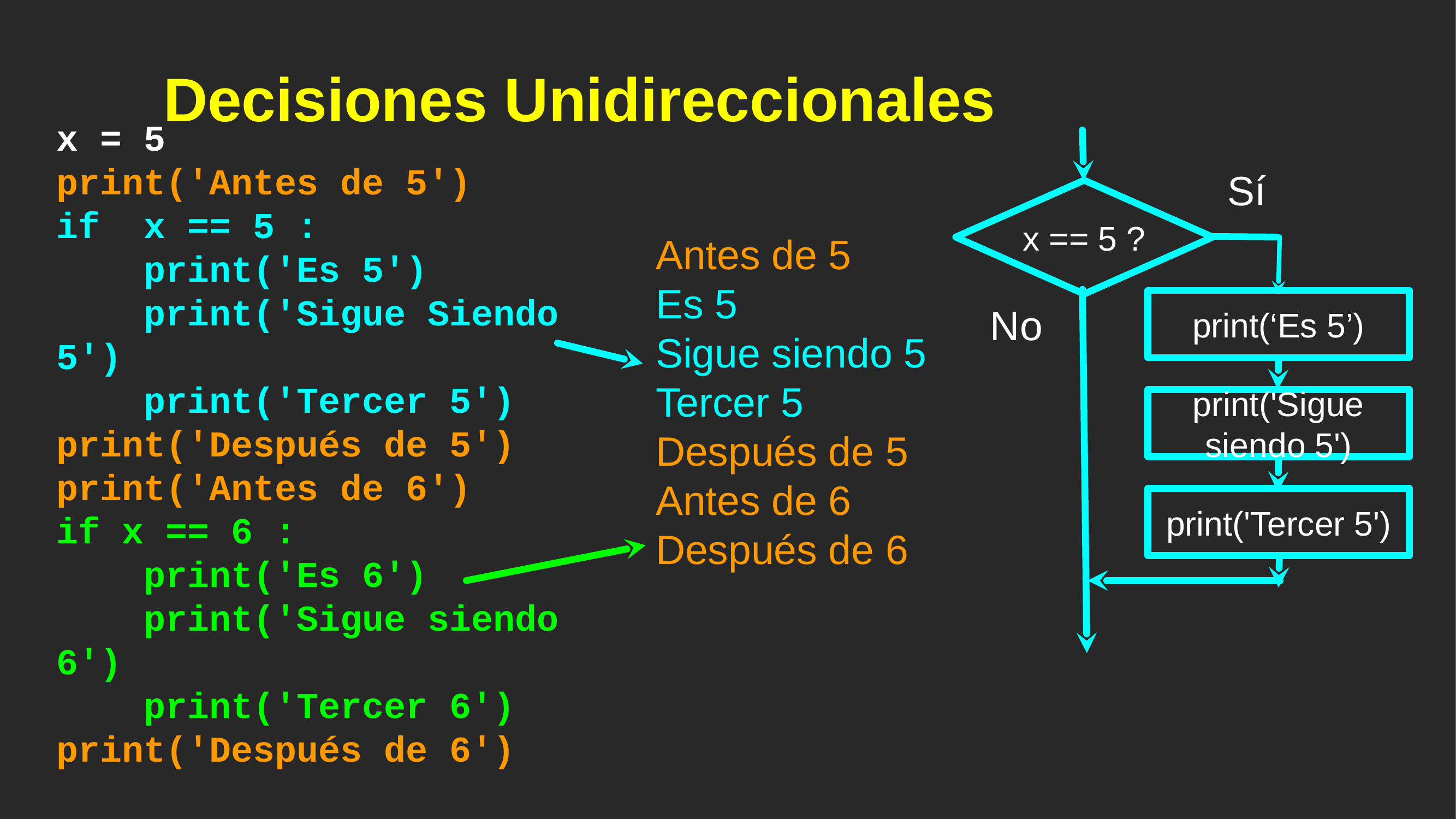

# Decisiones Unidireccionales
x = 5
print('Antes de 5')
if  x == 5 :
    print('Es 5')
    print('Sigue Siendo 5')
    print('Tercer 5')
print('Después de 5')
print('Antes de 6')
if x == 6 :
    print('Es 6')
    print('Sigue siendo 6')
    print('Tercer 6')
print('Después de 6')
Sí
x == 5 ?
Antes de 5
Es 5
Sigue siendo 5
Tercer 5
Después de 5
Antes de 6
Después de 6

print(‘Es 5’)
No
print('Sigue siendo 5')
print('Tercer 5')